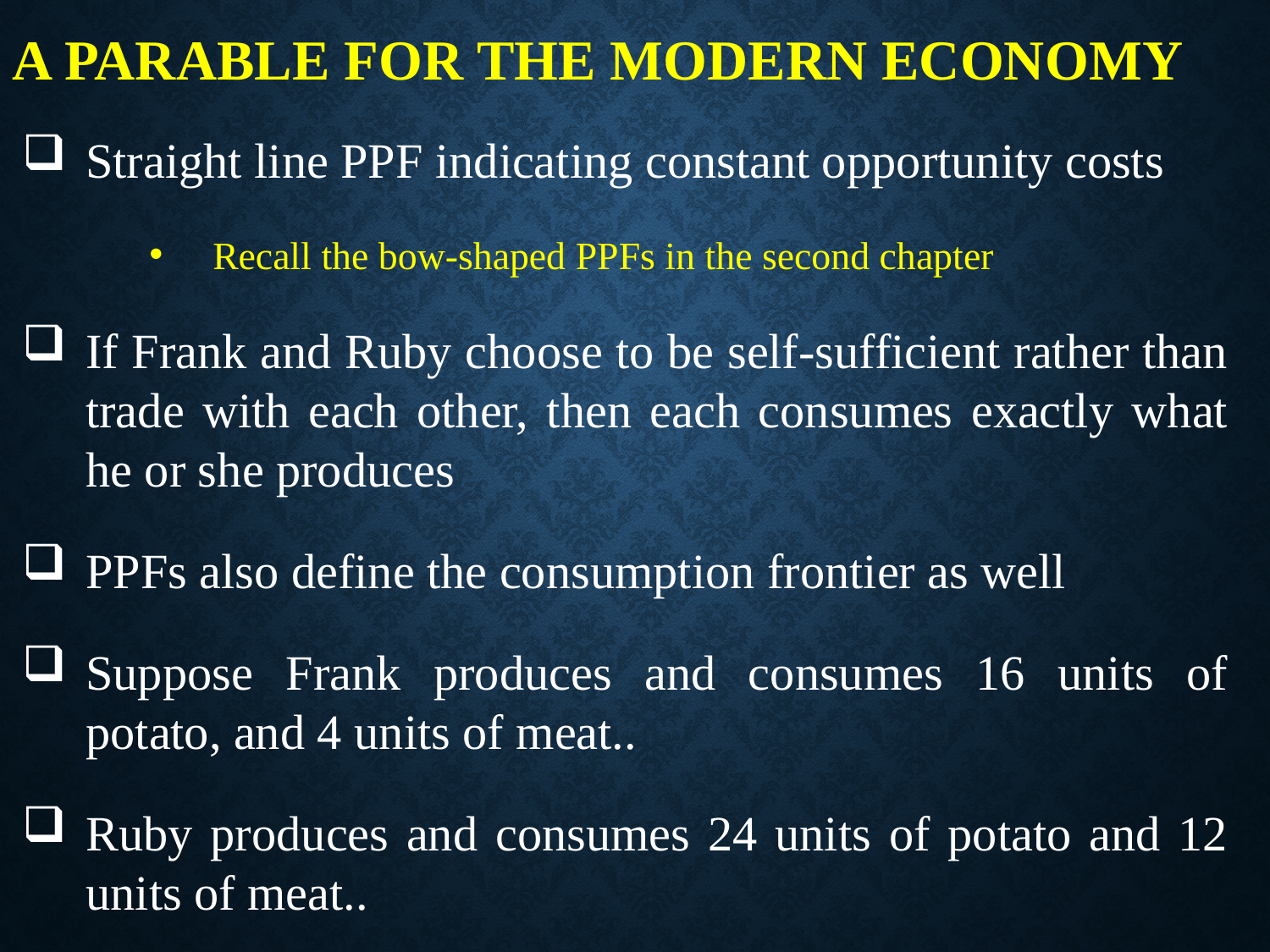

A PARABLE FOR THE MODERN ECONOMY
Straight line PPF indicating constant opportunity costs
Recall the bow-shaped PPFs in the second chapter
If Frank and Ruby choose to be self-sufficient rather than trade with each other, then each consumes exactly what he or she produces
PPFs also define the consumption frontier as well
Suppose Frank produces and consumes 16 units of potato, and 4 units of meat..
Ruby produces and consumes 24 units of potato and 12 units of meat..